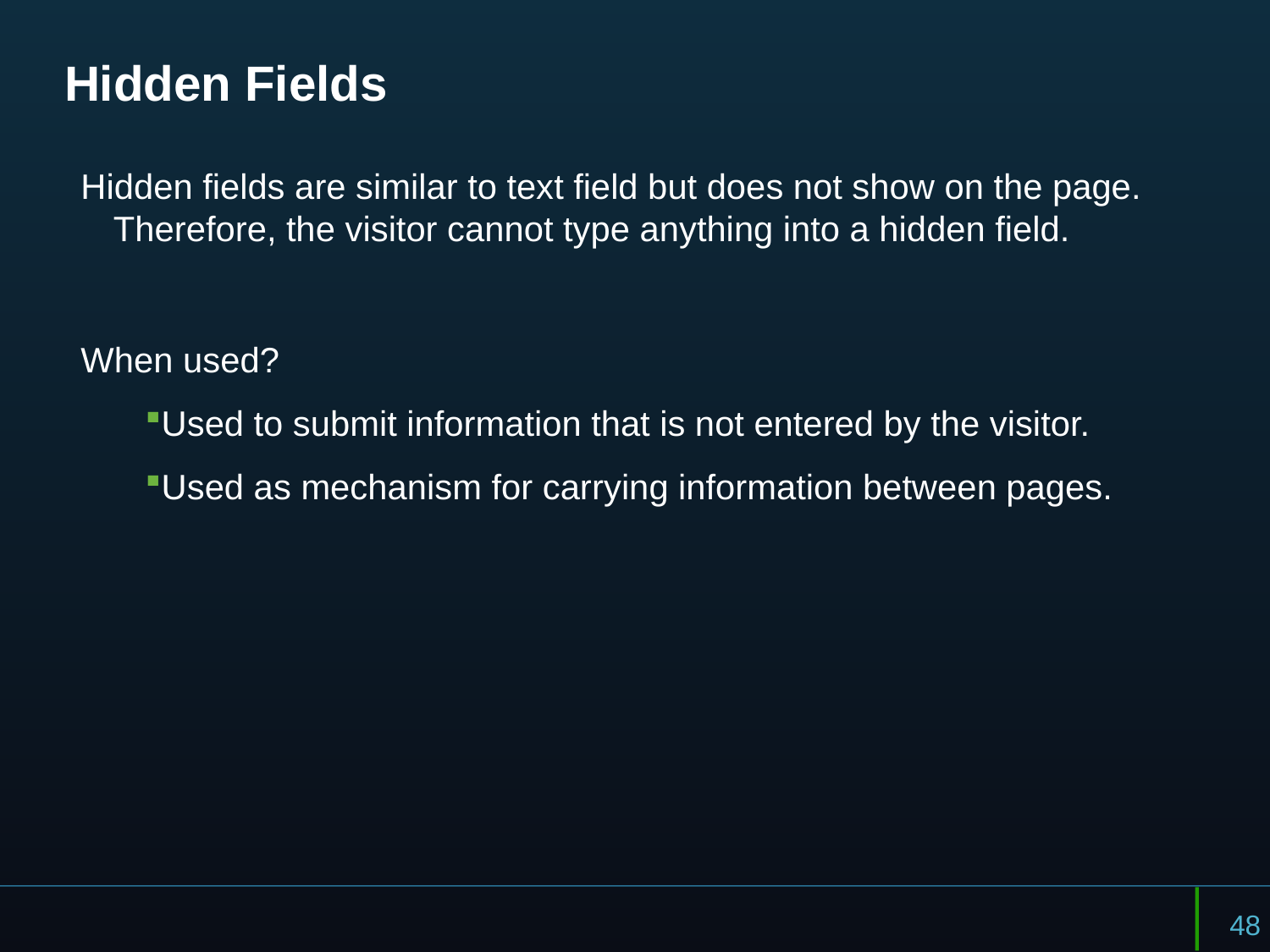

# Hidden Fields
Hidden fields are similar to text field but does not show on the page. Therefore, the visitor cannot type anything into a hidden field.

When used?
Used to submit information that is not entered by the visitor.
Used as mechanism for carrying information between pages.

48